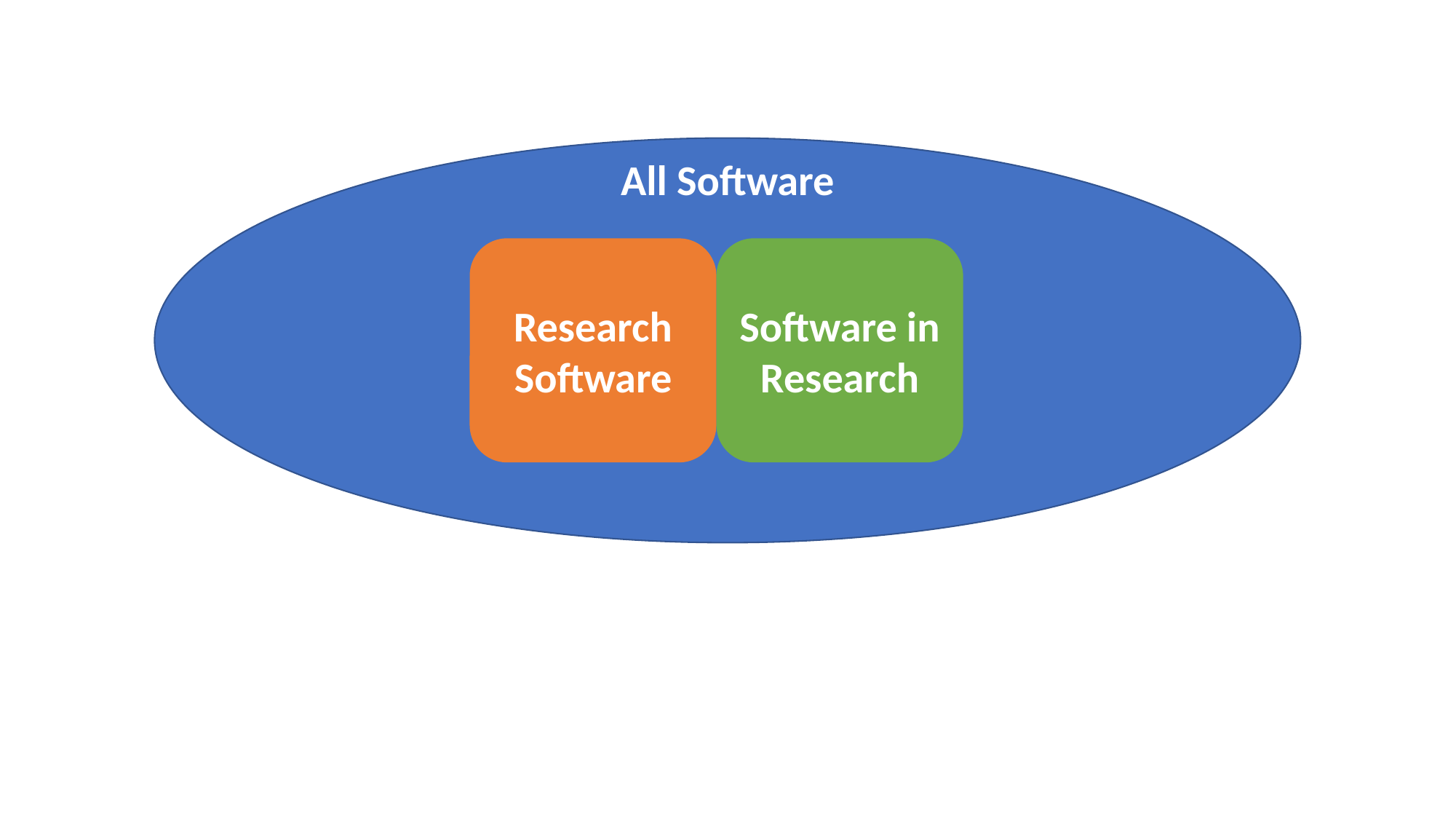

All Software

Research
Software
Software in Research